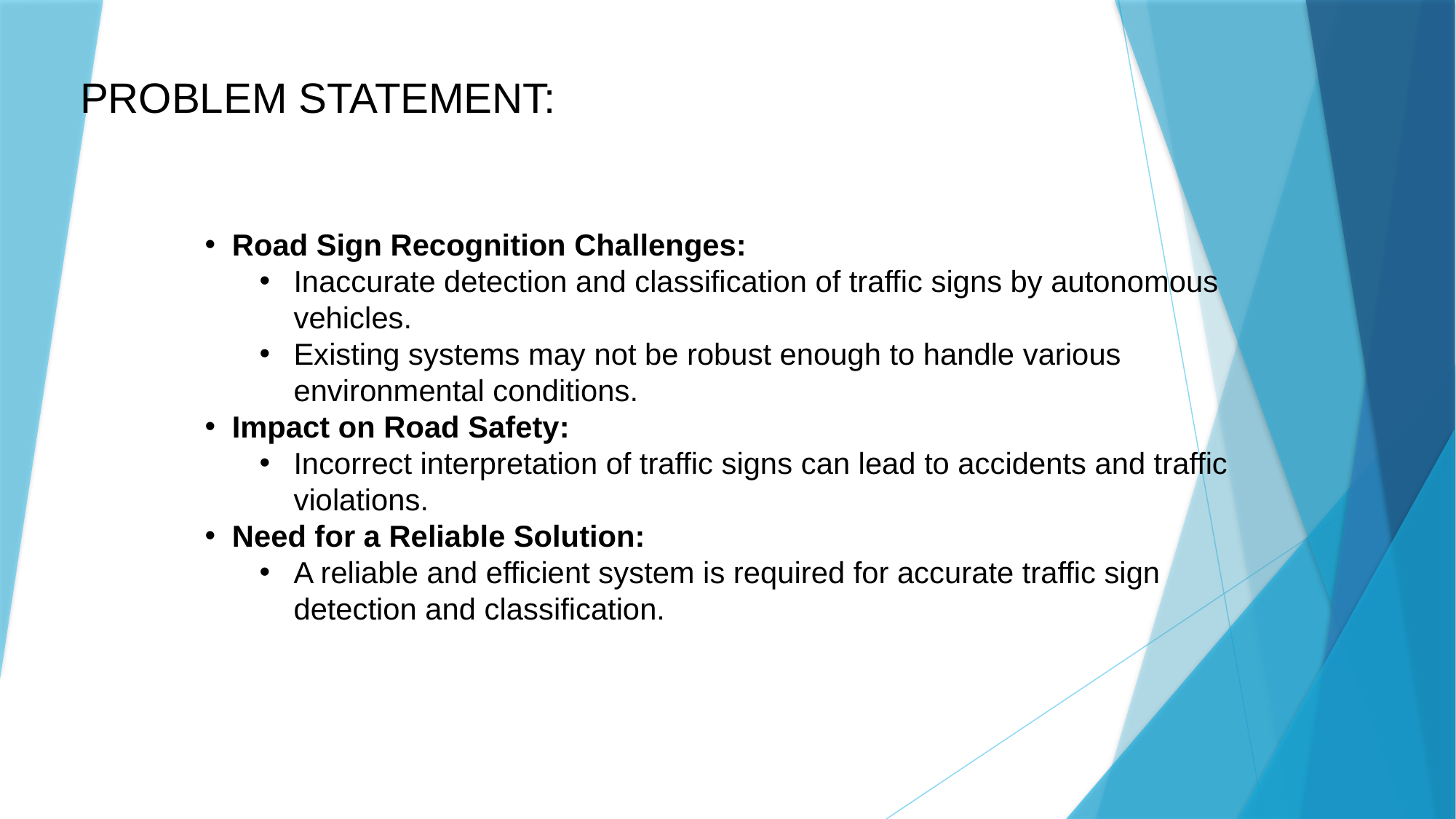

PROBLEM STATEMENT:
  Road Sign Recognition Challenges:
Inaccurate detection and classification of traffic signs by autonomous vehicles.
Existing systems may not be robust enough to handle various environmental conditions.
  Impact on Road Safety:
Incorrect interpretation of traffic signs can lead to accidents and traffic violations.
  Need for a Reliable Solution:
A reliable and efficient system is required for accurate traffic sign detection and classification.